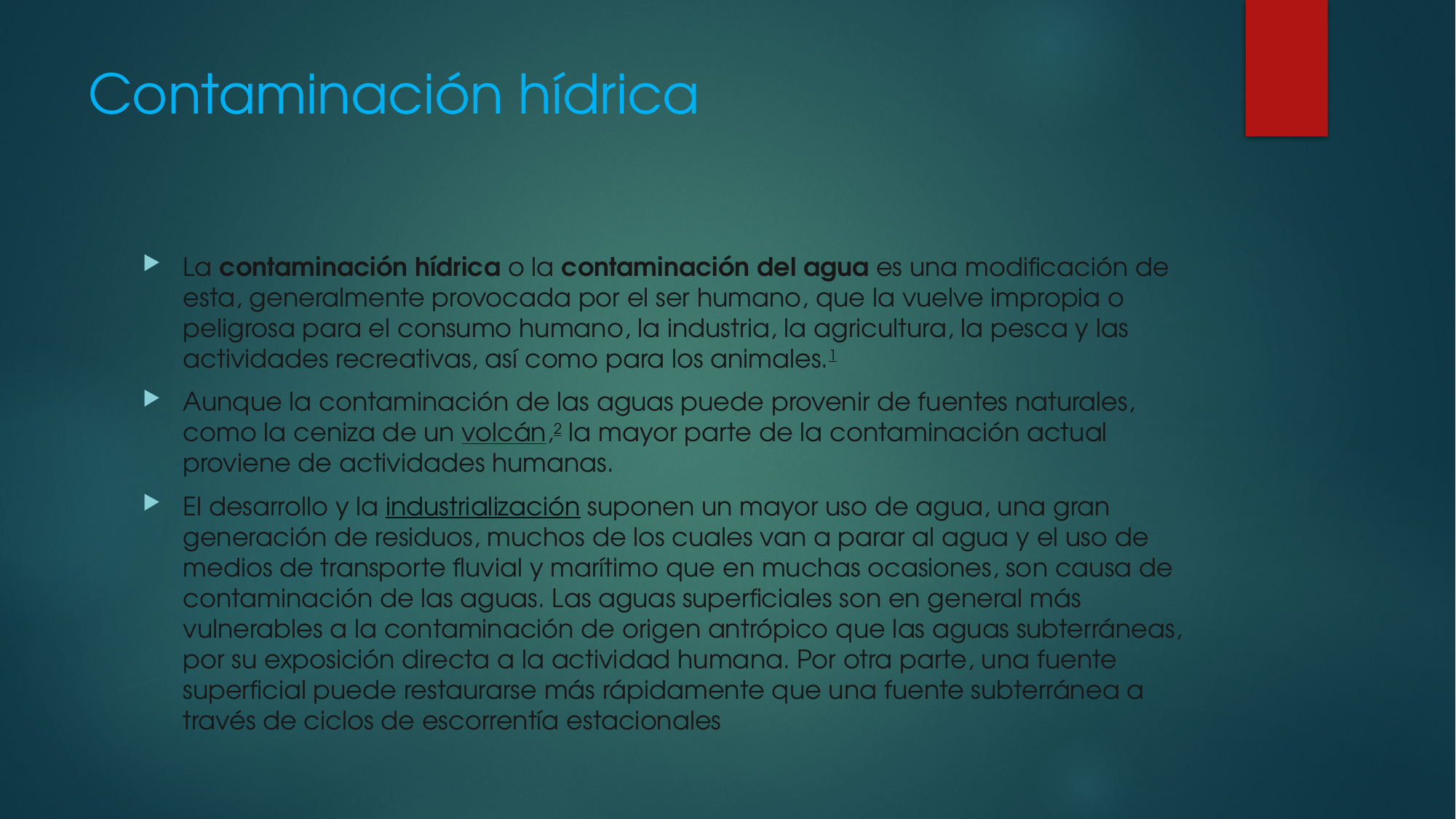

# Contaminación hídrica
La contaminación hídrica o la contaminación del agua es una modificación de esta, generalmente provocada por el ser humano, que la vuelve impropia o peligrosa para el consumo humano, la industria, la agricultura, la pesca y las actividades recreativas, así como para los animales.1
Aunque la contaminación de las aguas puede provenir de fuentes naturales, como la ceniza de un volcán,2 la mayor parte de la contaminación actual proviene de actividades humanas.
El desarrollo y la industrialización suponen un mayor uso de agua, una gran generación de residuos, muchos de los cuales van a parar al agua y el uso de medios de transporte fluvial y marítimo que en muchas ocasiones, son causa de contaminación de las aguas. Las aguas superficiales son en general más vulnerables a la contaminación de origen antrópico que las aguas subterráneas, por su exposición directa a la actividad humana. Por otra parte, una fuente superficial puede restaurarse más rápidamente que una fuente subterránea a través de ciclos de escorrentía estacionales